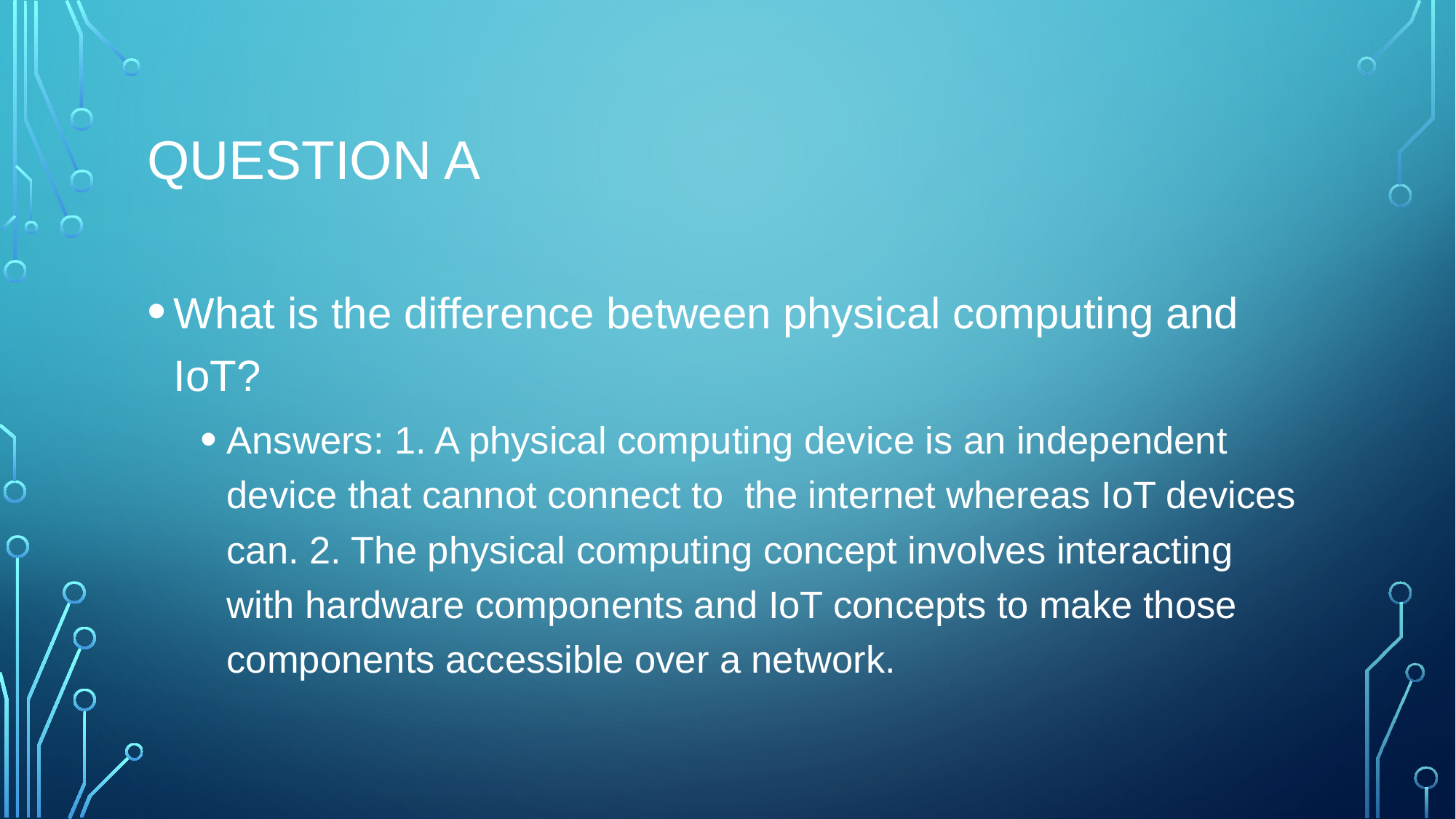

# Question a
What is the difference between physical computing and IoT?
Answers: 1. A physical computing device is an independent device that cannot connect to  the internet whereas IoT devices can. 2. The physical computing concept involves interacting with hardware components and IoT concepts to make those components accessible over a network.